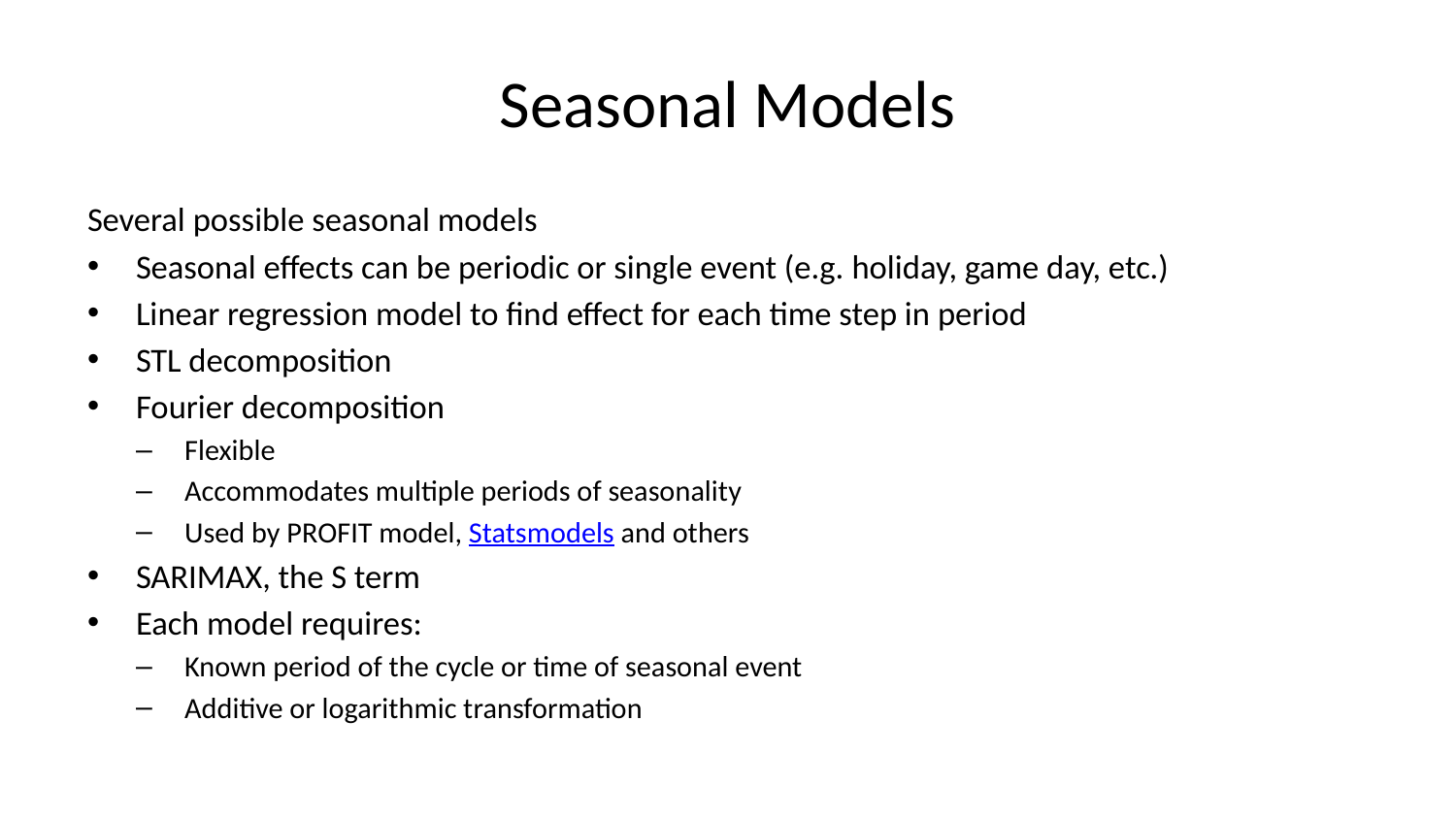

# Seasonal Models
Several possible seasonal models
Seasonal effects can be periodic or single event (e.g. holiday, game day, etc.)
Linear regression model to find effect for each time step in period
STL decomposition
Fourier decomposition
Flexible
Accommodates multiple periods of seasonality
Used by PROFIT model, Statsmodels and others
SARIMAX, the S term
Each model requires:
Known period of the cycle or time of seasonal event
Additive or logarithmic transformation